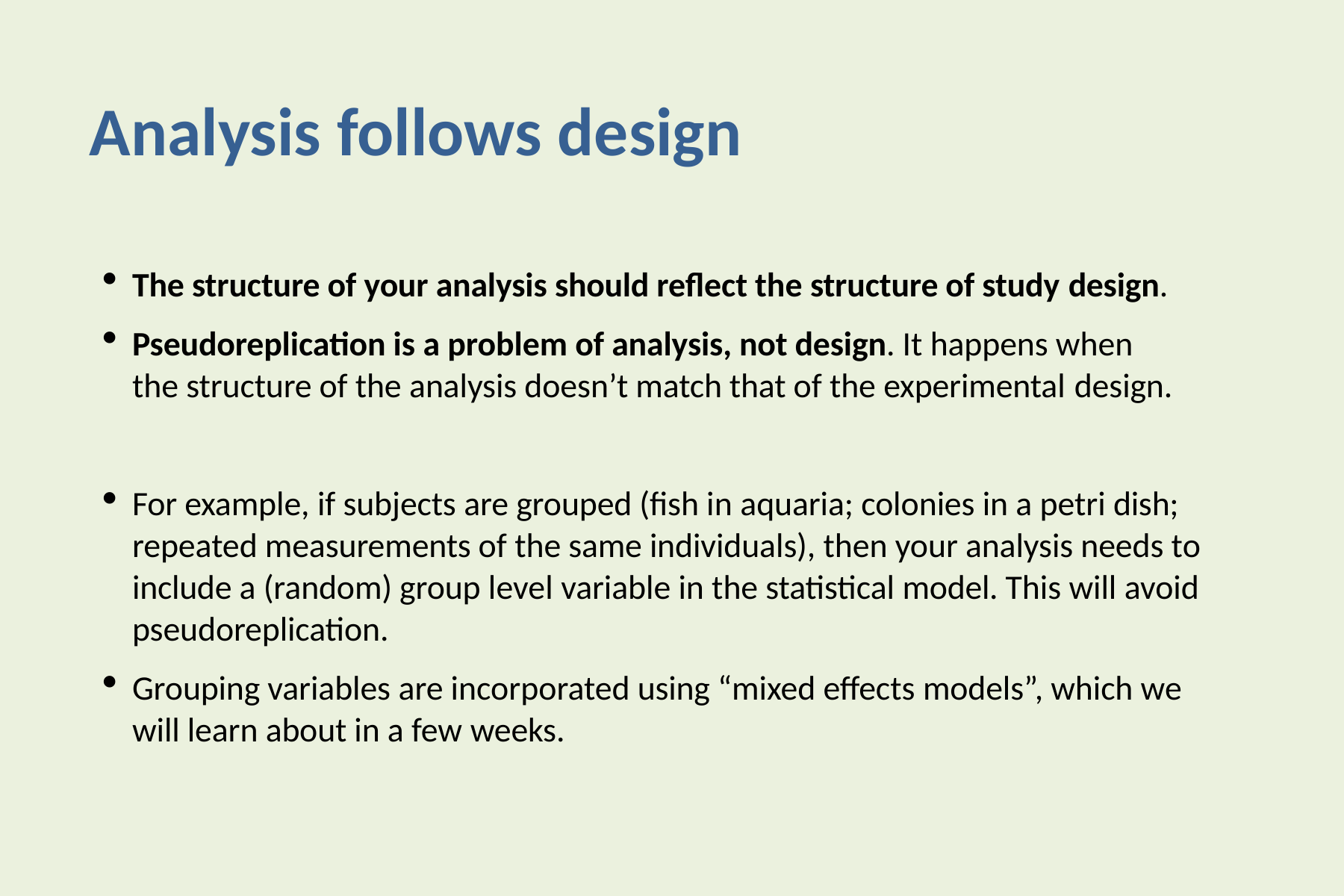

# Analysis follows design
The structure of your analysis should reflect the structure of study design.
Pseudoreplication is a problem of analysis, not design. It happens when the structure of the analysis doesn’t match that of the experimental design.

For example, if subjects are grouped (fish in aquaria; colonies in a petri dish;  repeated measurements of the same individuals), then your analysis needs to  include a (random) group level variable in the statistical model. This will avoid  pseudoreplication.
Grouping variables are incorporated using “mixed effects models”, which we
will learn about in a few weeks.